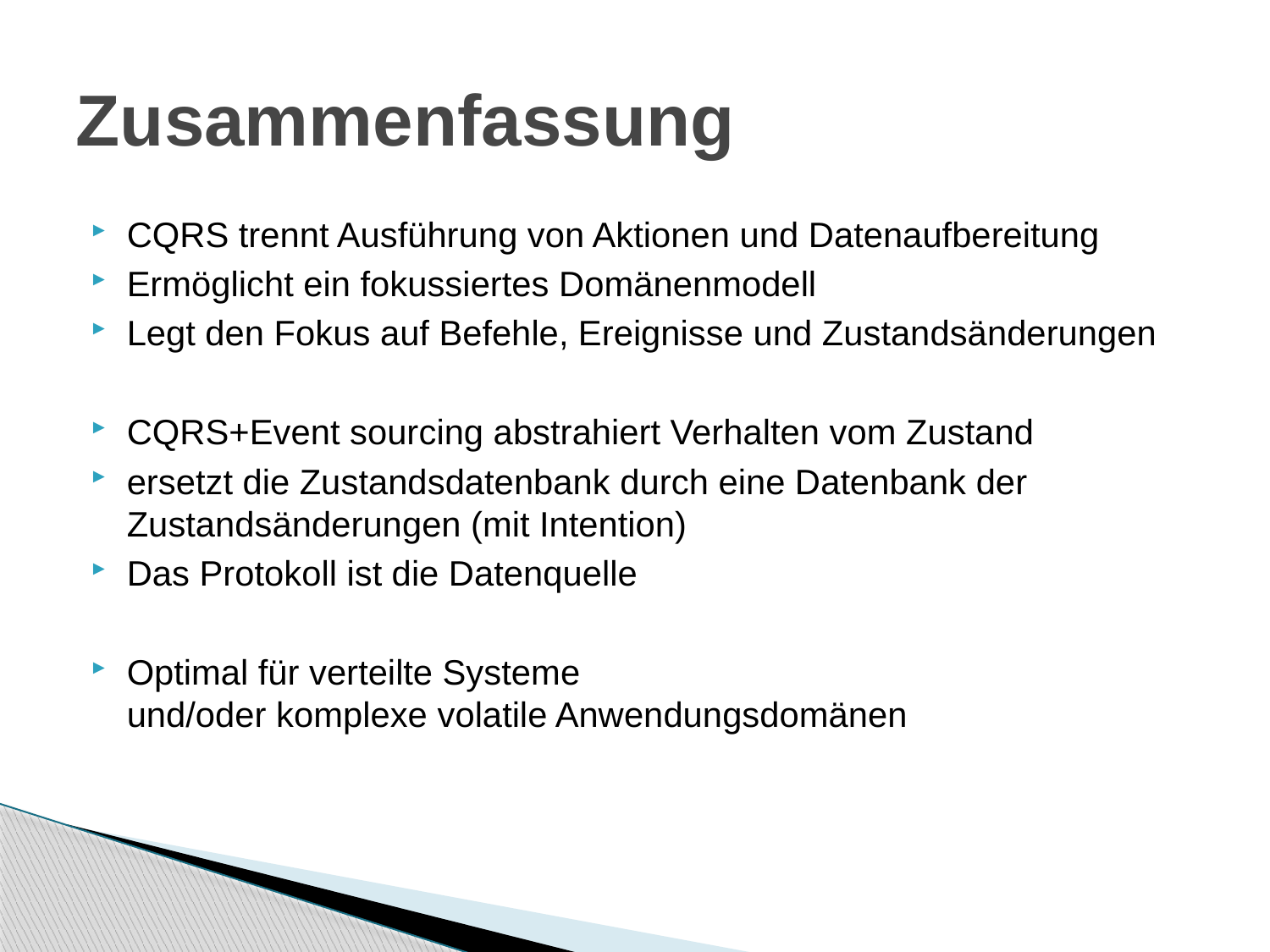

# Zusammenfassung
CQRS trennt Ausführung von Aktionen und Datenaufbereitung
Ermöglicht ein fokussiertes Domänenmodell
Legt den Fokus auf Befehle, Ereignisse und Zustandsänderungen

CQRS+Event sourcing abstrahiert Verhalten vom Zustand
ersetzt die Zustandsdatenbank durch eine Datenbank der Zustandsänderungen (mit Intention)
Das Protokoll ist die Datenquelle

Optimal für verteilte Systeme
und/oder komplexe volatile Anwendungsdomänen